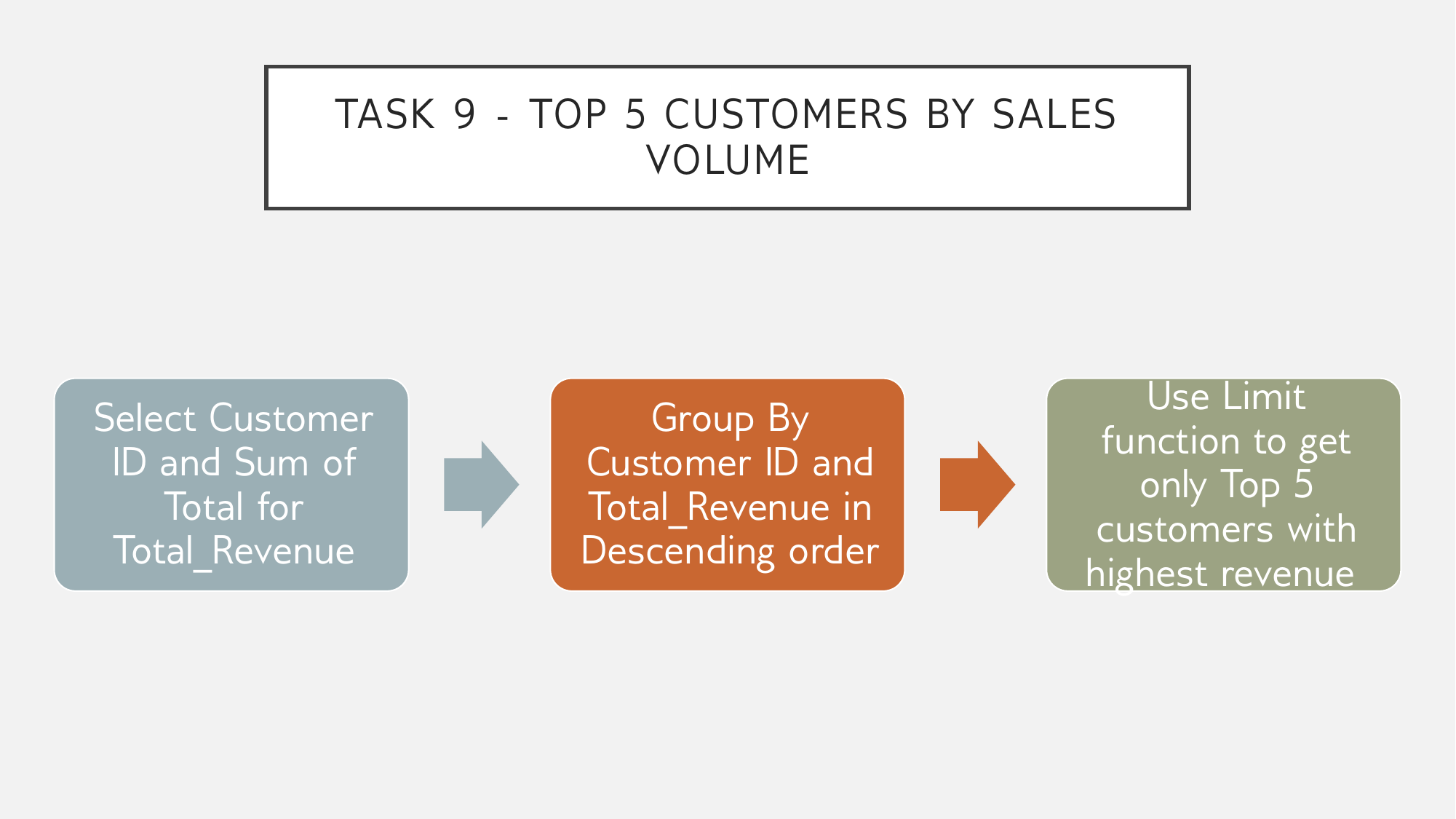

# TASK 9 - Top 5 Customers by Sales Volume
Select Customer ID and Sum of Total for Total_Revenue

Group By Customer ID and Total_Revenue in Descending order

Use Limit function to get only Top 5 customers with highest revenue